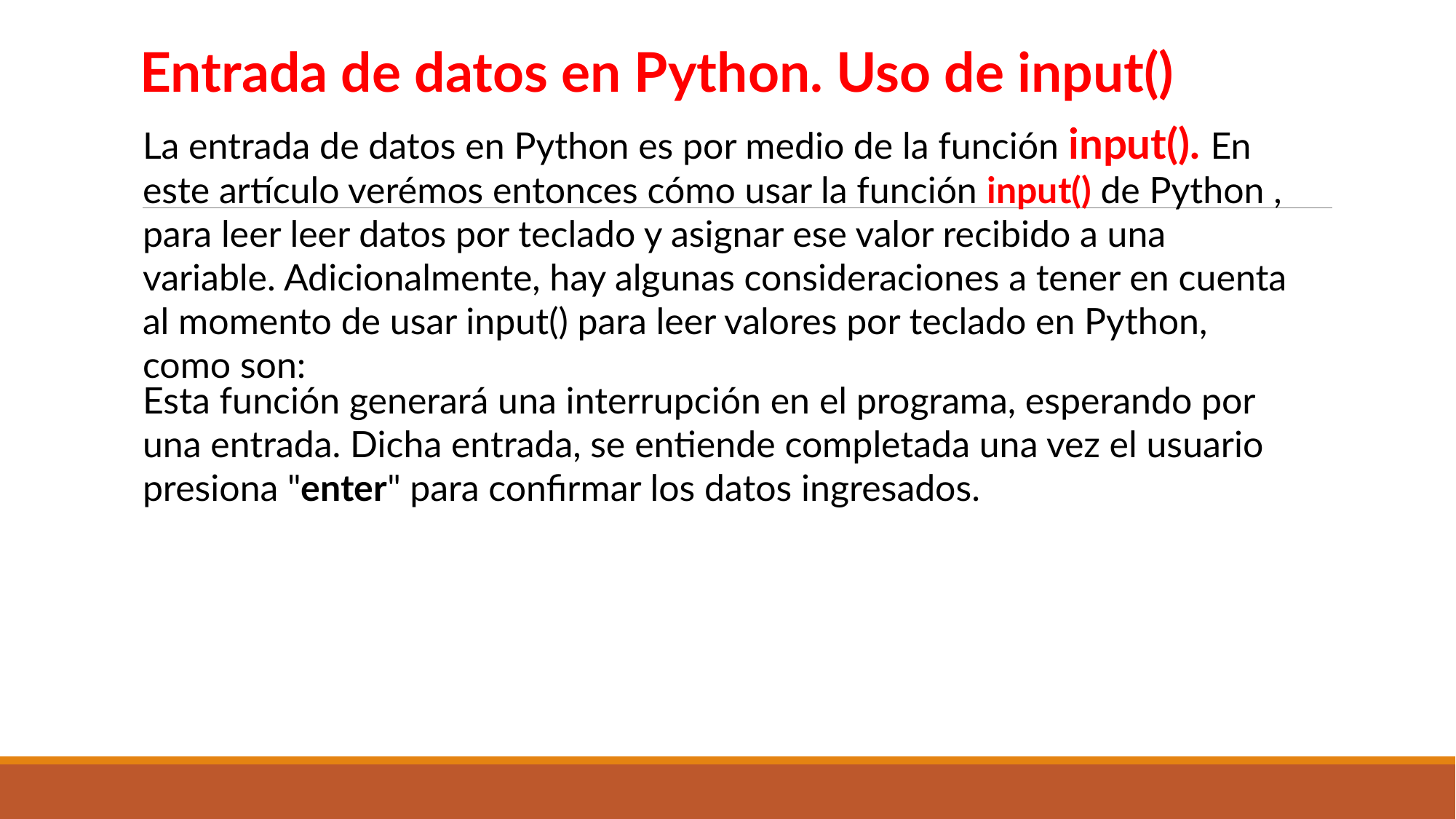

Entrada de datos en Python. Uso de input()
La entrada de datos en Python es por medio de la función input(). En este artículo verémos entonces cómo usar la función input() de Python , para leer leer datos por teclado y asignar ese valor recibido a una variable. Adicionalmente, hay algunas consideraciones a tener en cuenta al momento de usar input() para leer valores por teclado en Python, como son:
Esta función generará una interrupción en el programa, esperando por una entrada. Dicha entrada, se entiende completada una vez el usuario presiona "enter" para confirmar los datos ingresados.